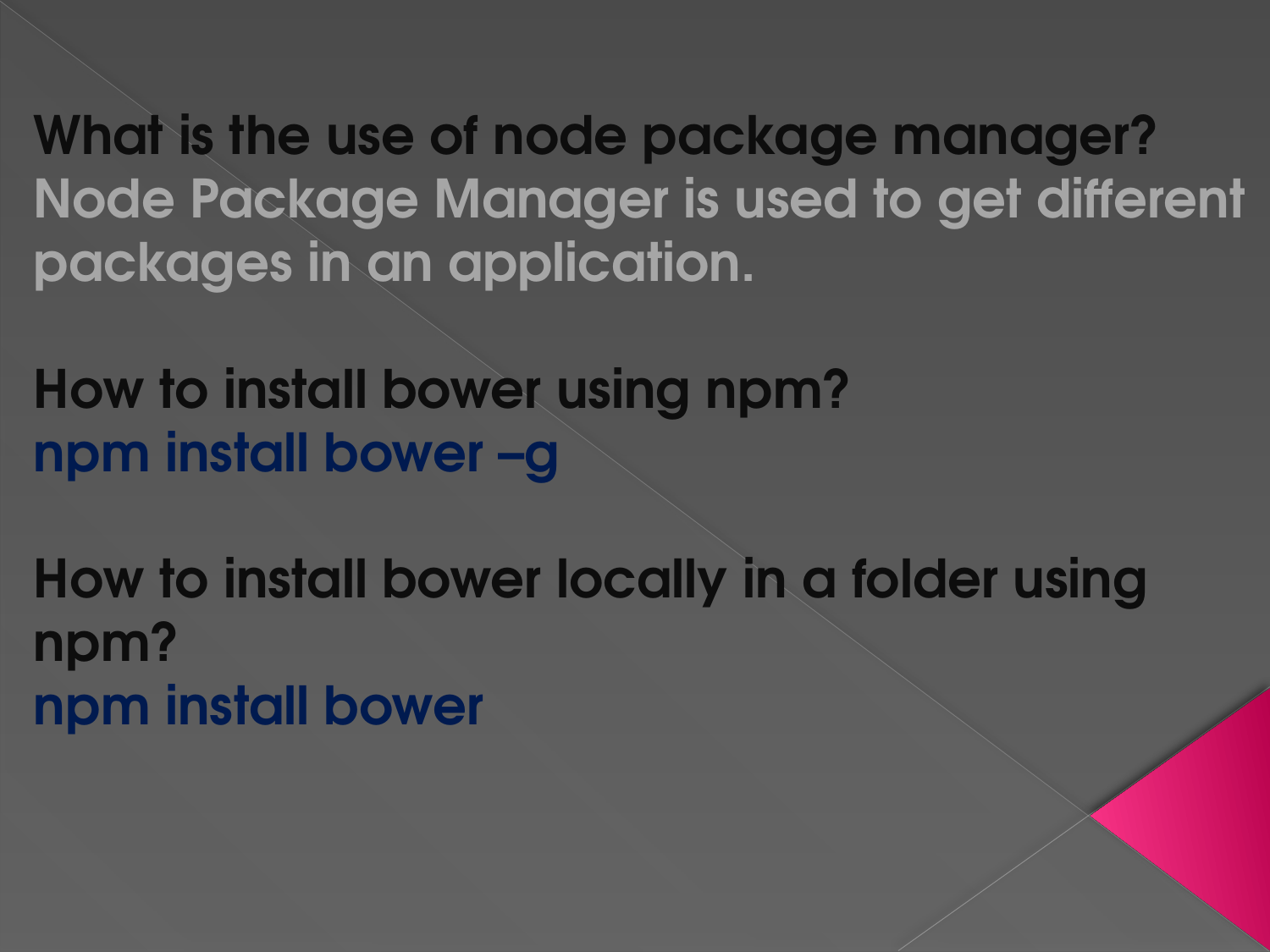

What is the use of node package manager?
Node Package Manager is used to get different packages in an application.

How to install bower using npm?
npm install bower –g

How to install bower locally in a folder using npm?
npm install bower